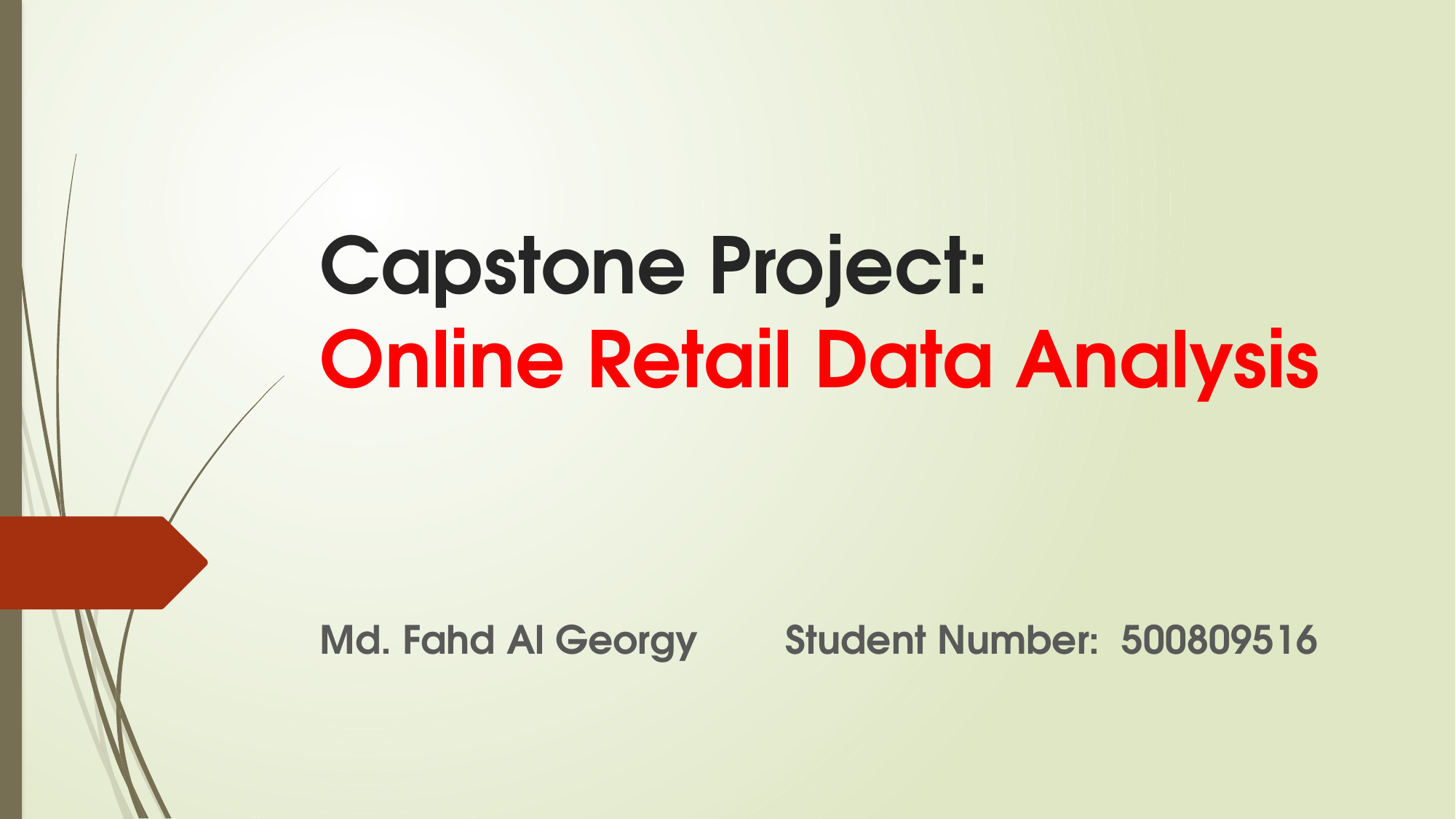

# Capstone Project: Online Retail Data Analysis
Md. Fahd Al Georgy        Student Number:  500809516